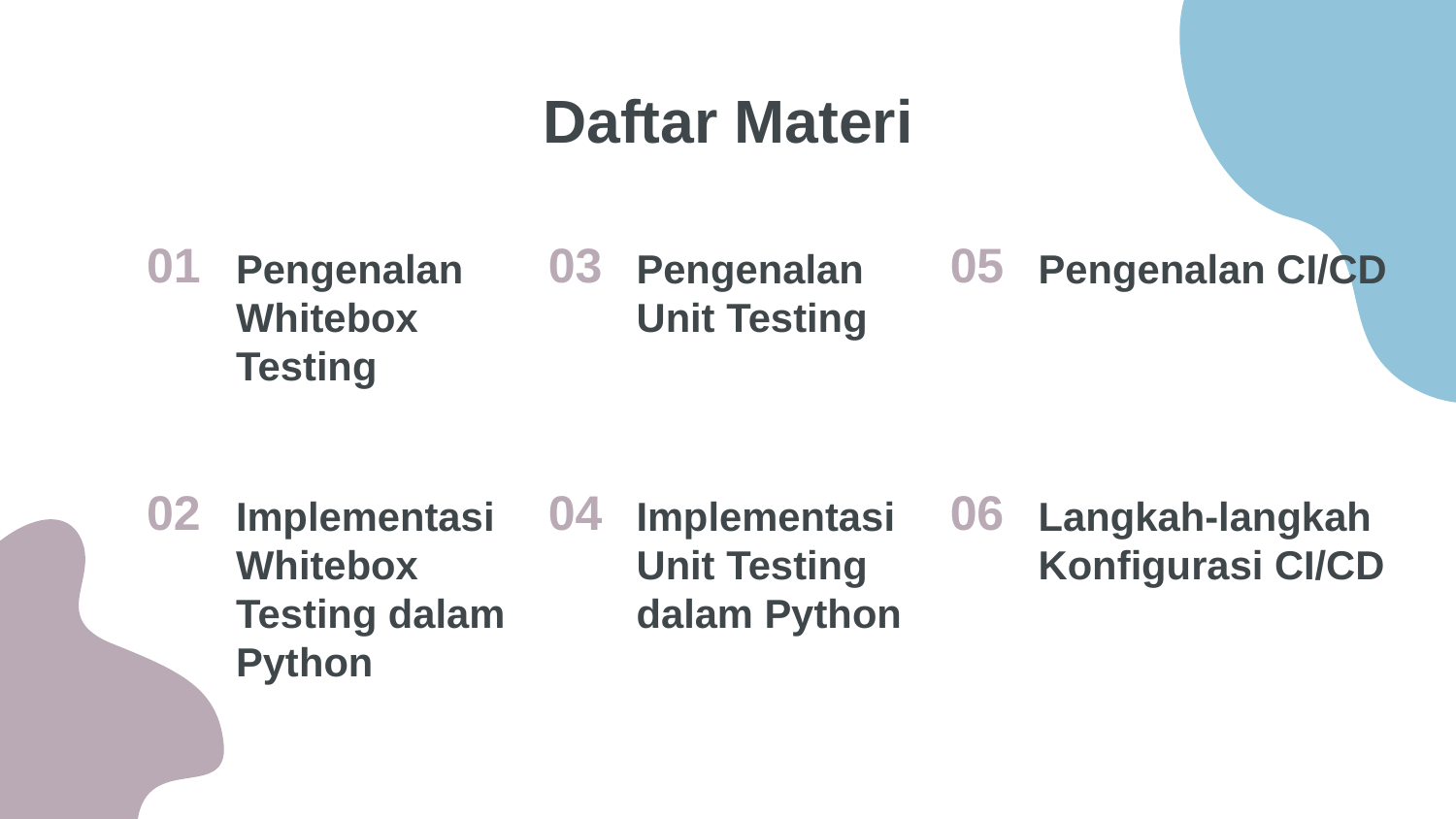

# Daftar Materi
Pengenalan CI/CD
01
Pengenalan Whitebox Testing
03
Pengenalan Unit Testing
05
02
04
06
Implementasi Whitebox Testing dalam Python
Implementasi Unit Testing dalam Python
Langkah-langkah Konfigurasi CI/CD